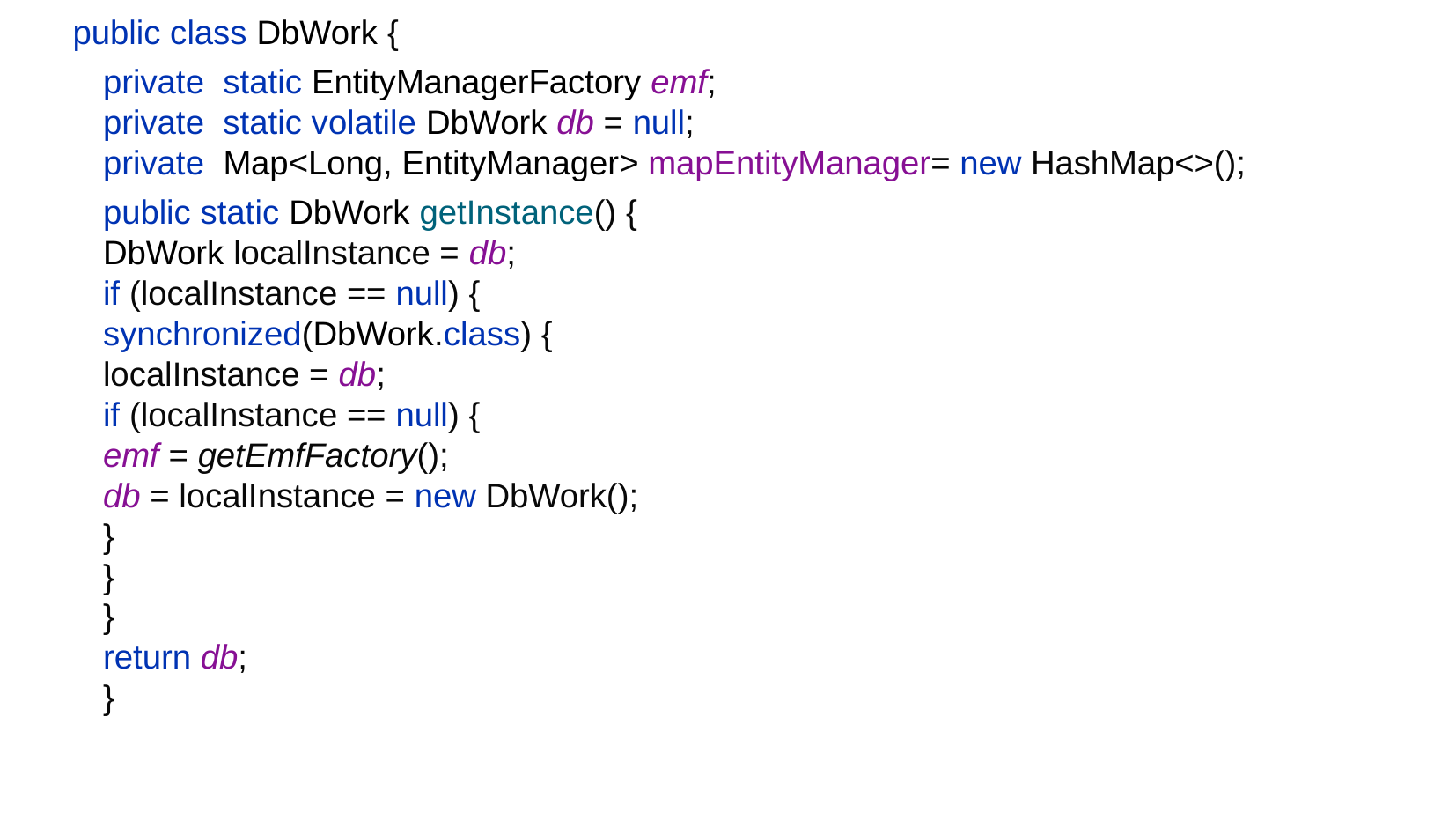

public class DbWork {
	private  static EntityManagerFactory emf;
	private  static volatile DbWork db = null;
	private  Map<Long, EntityManager> mapEntityManager= new HashMap<>();
	public static DbWork getInstance() {
		DbWork localInstance = db;
		if (localInstance == null) {
			synchronized(DbWork.class) {
				localInstance = db;
				if (localInstance == null) {
					emf = getEmfFactory();
					db = localInstance = new DbWork();
				}
			}
		}
		return db;
	}